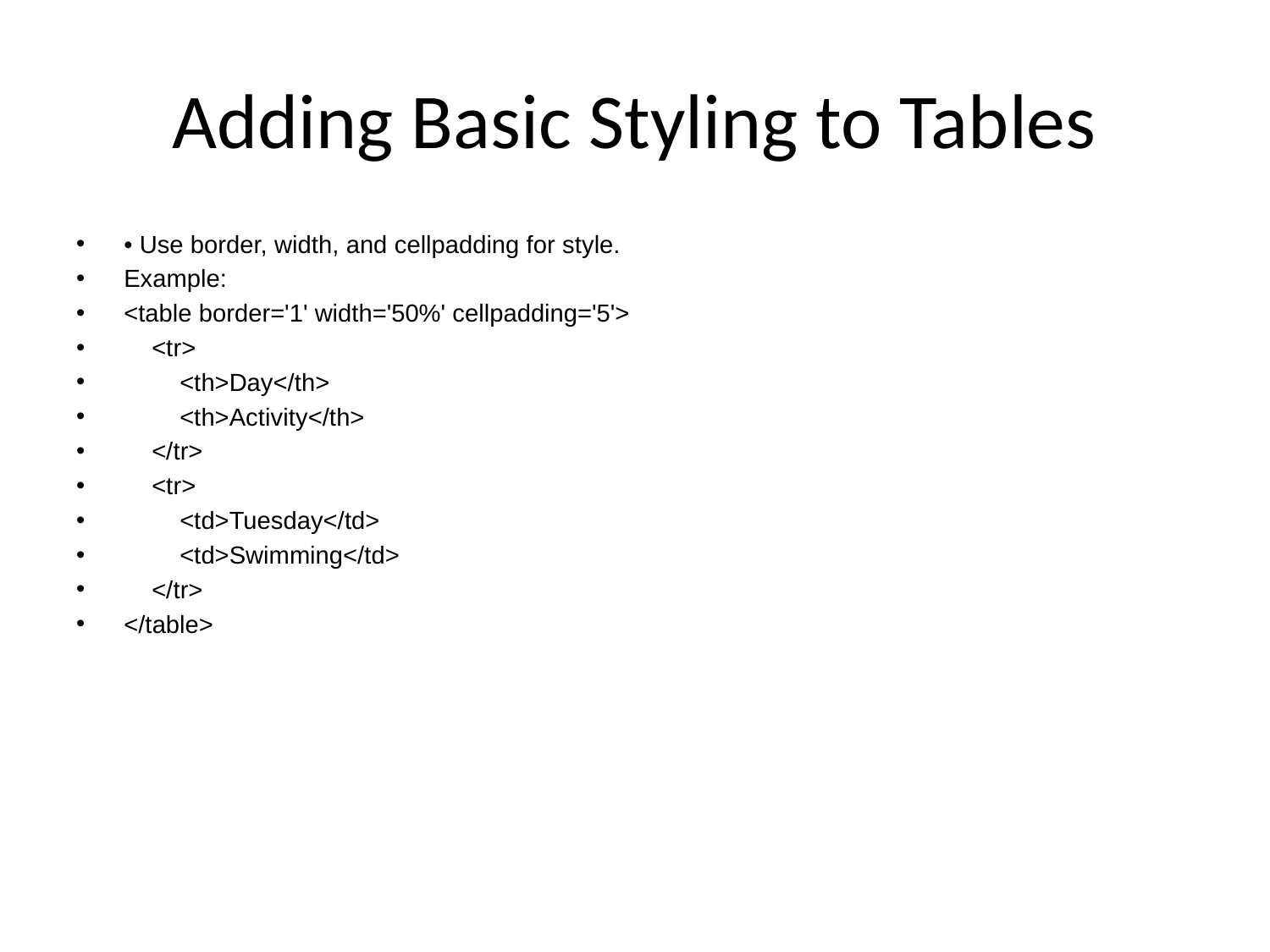

# Adding Basic Styling to Tables
• Use border, width, and cellpadding for style.
Example:
<table border='1' width='50%' cellpadding='5'>
    <tr>
        <th>Day</th>
        <th>Activity</th>
    </tr>
    <tr>
        <td>Tuesday</td>
        <td>Swimming</td>
    </tr>
</table>